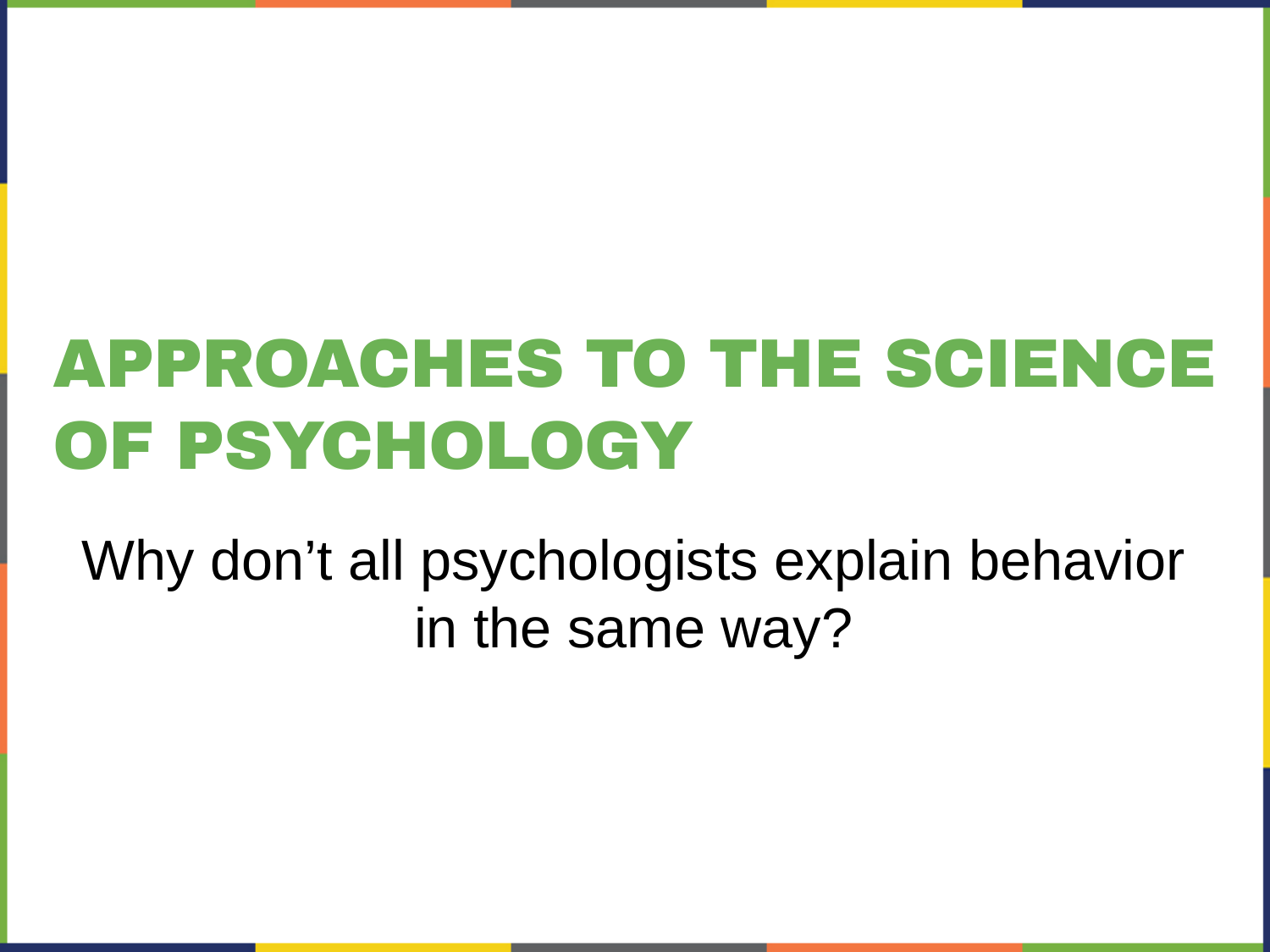

Approaches to the Science
of Psychology
Why don’t all psychologists explain behavior in the same way?